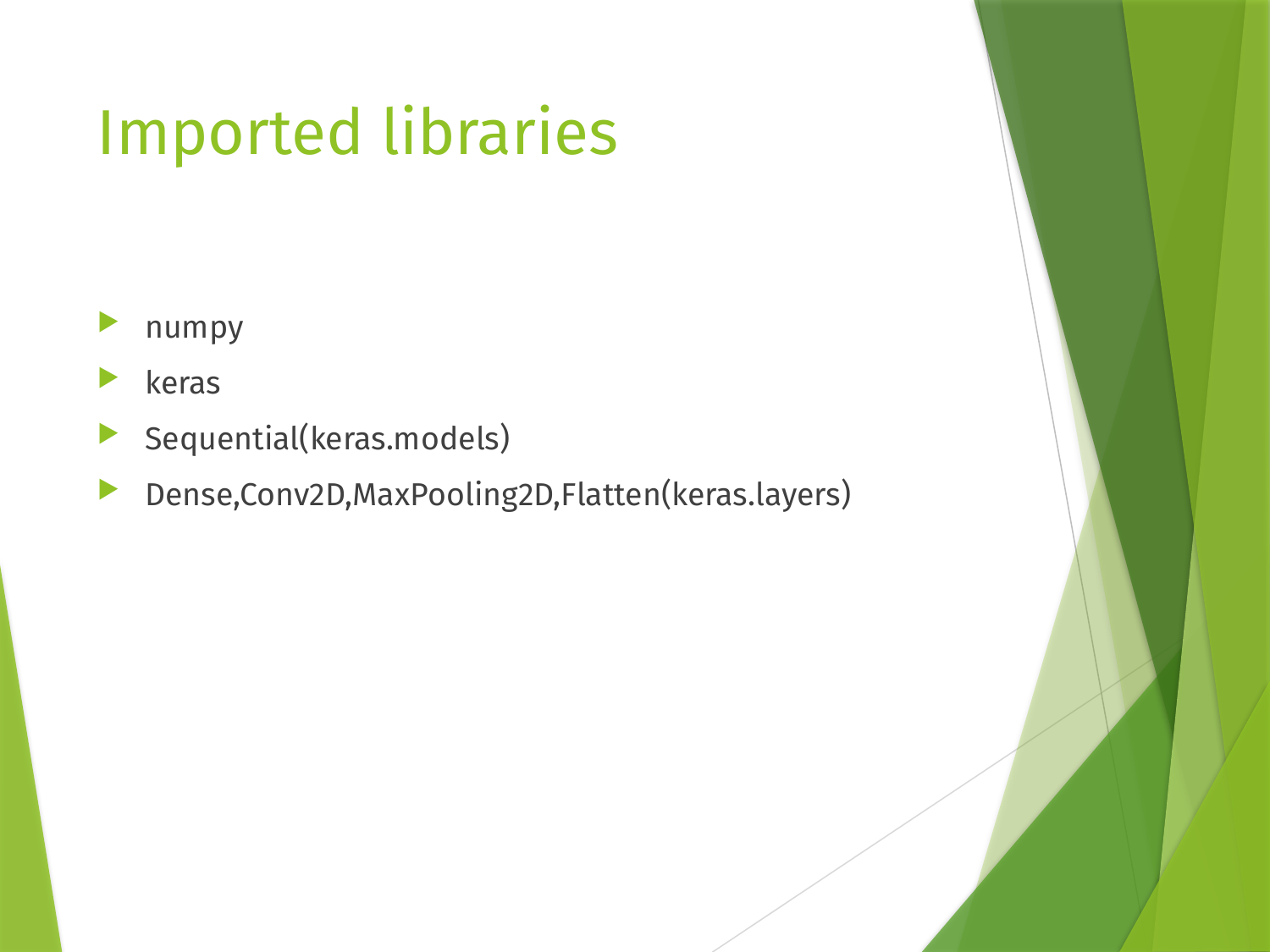

# Imported libraries
numpy
keras
Sequential(keras.models)
Dense,Conv2D,MaxPooling2D,Flatten(keras.layers)